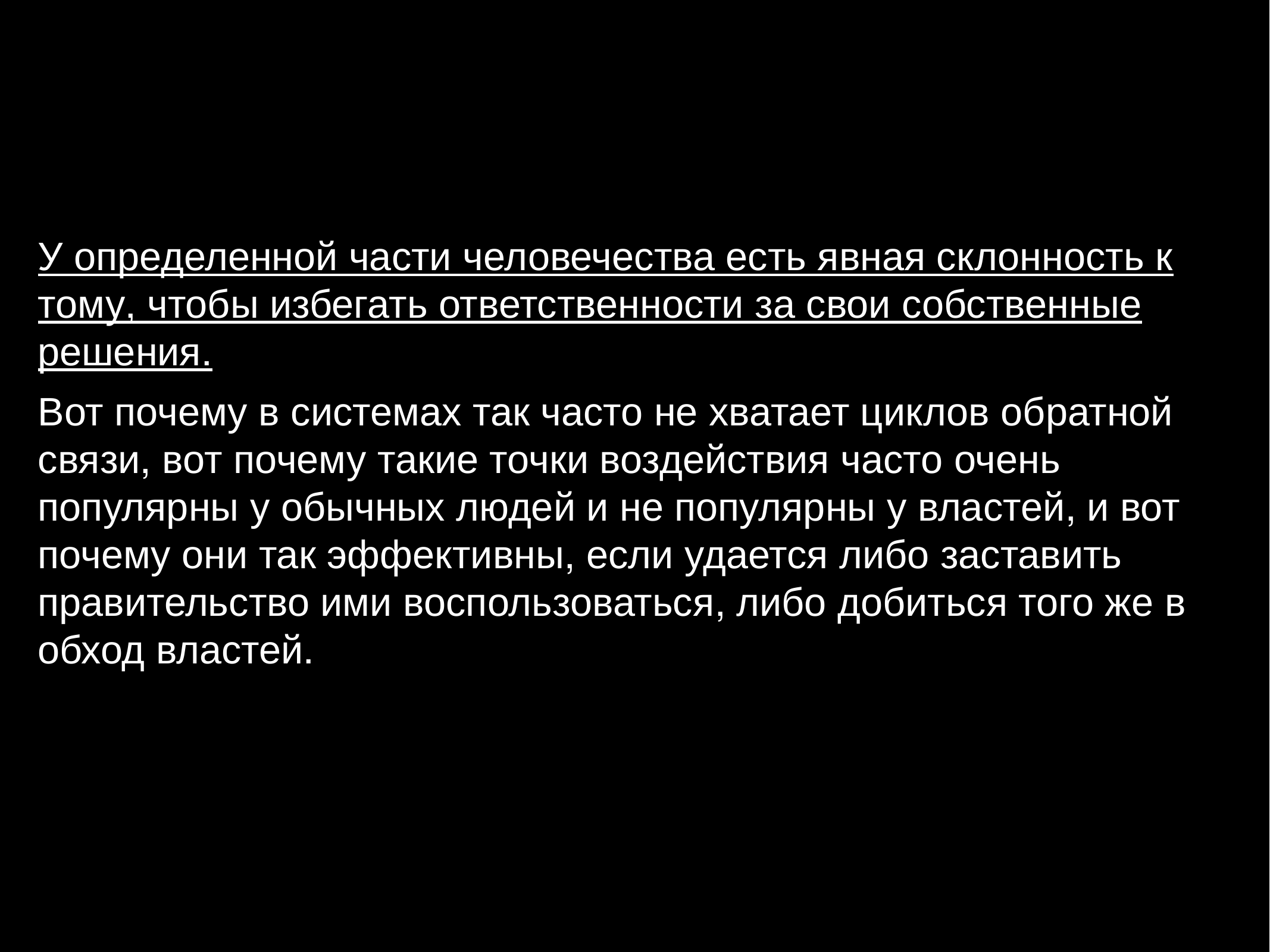

57
У определенной части человечества есть явная склонность к тому, чтобы избегать ответственности за свои собственные решения.
Вот почему в системах так часто не хватает циклов обратной связи, вот почему такие точки воздействия часто очень популярны у обычных людей и не популярны у властей, и вот почему они так эффективны, если удается либо заставить правительство ими воспользоваться, либо добиться того же в обход властей.